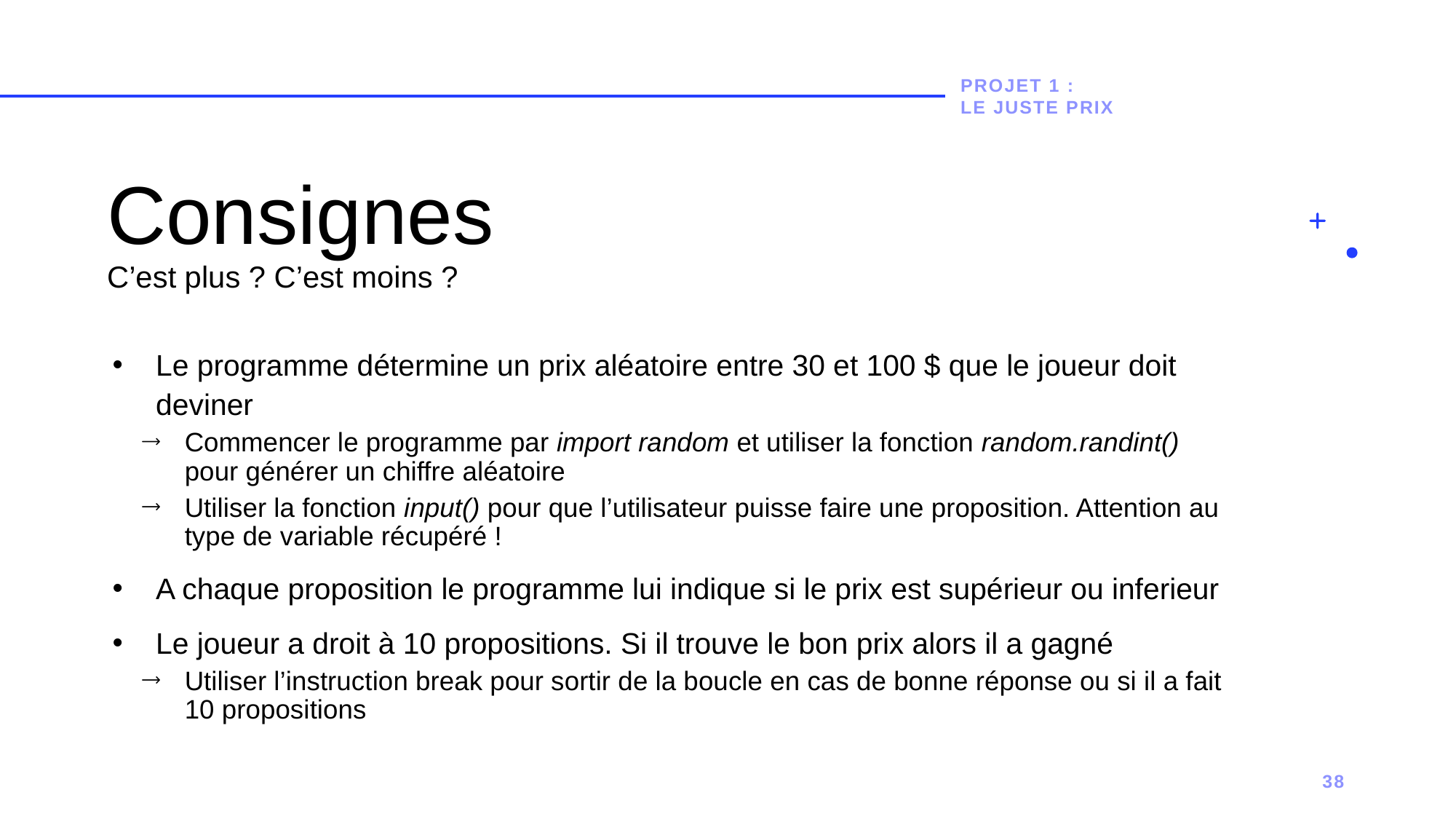

PROJET 1 :
le juste prix
# Consignes C’est plus ? C’est moins ?
Le programme détermine un prix aléatoire entre 30 et 100 $ que le joueur doit deviner
Commencer le programme par import random et utiliser la fonction random.randint() pour générer un chiffre aléatoire
Utiliser la fonction input() pour que l’utilisateur puisse faire une proposition. Attention au type de variable récupéré !
A chaque proposition le programme lui indique si le prix est supérieur ou inferieur
Le joueur a droit à 10 propositions. Si il trouve le bon prix alors il a gagné
Utiliser l’instruction break pour sortir de la boucle en cas de bonne réponse ou si il a fait 10 propositions

38